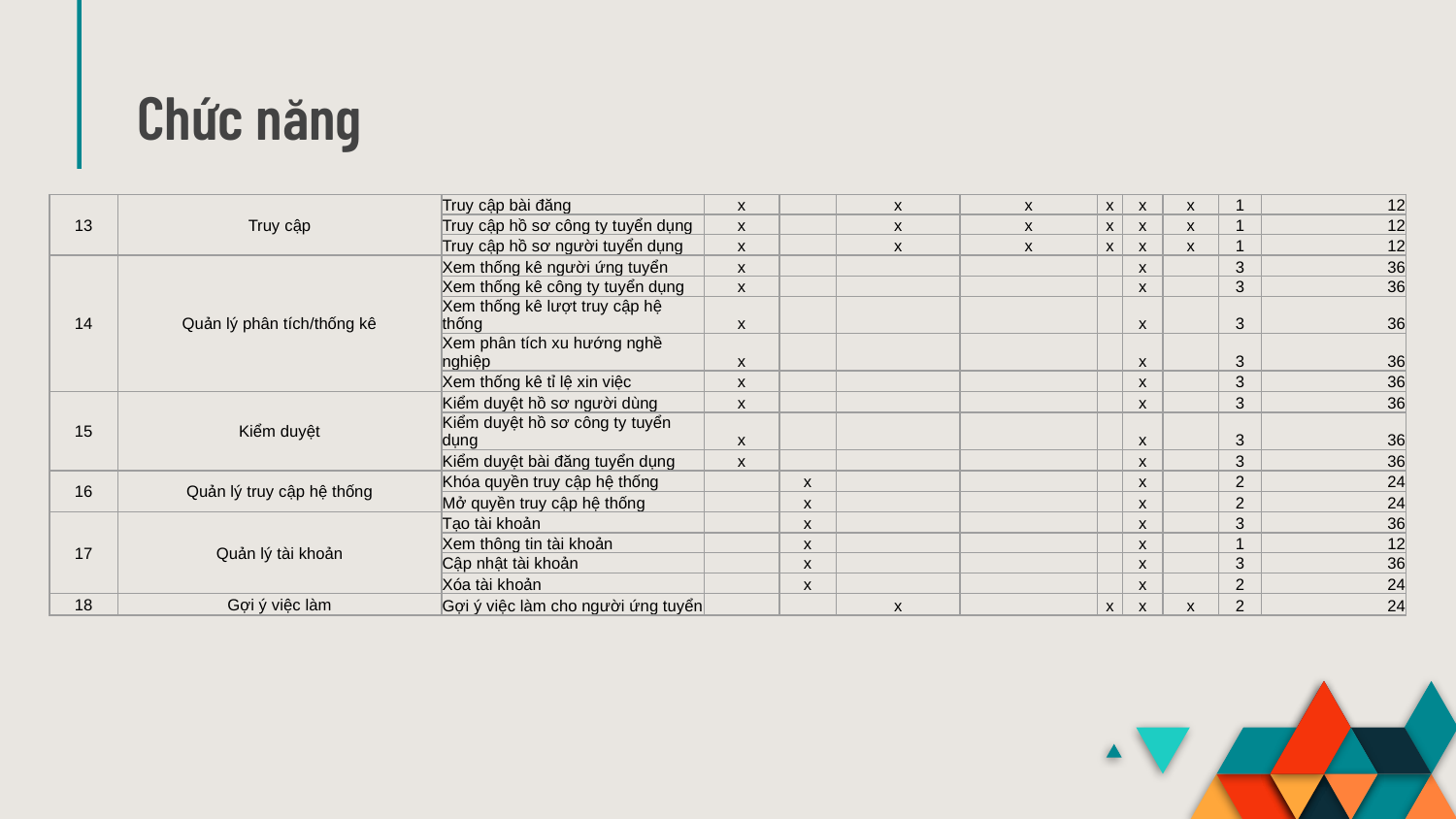

# Chức năng
| 13 | Truy cập | Truy cập bài đăng | x |  | x | x | x | x | x | 1 | 12 |
| --- | --- | --- | --- | --- | --- | --- | --- | --- | --- | --- | --- |
|  |  | Truy cập hồ sơ công ty tuyển dụng | x |  | x | x | x | x | x | 1 | 12 |
|  |  | Truy cập hồ sơ người tuyển dụng | x |  | x | x | x | x | x | 1 | 12 |
| 14 | Quản lý phân tích/thống kê | Xem thống kê người ứng tuyển | x |  |  |  |  | x |  | 3 | 36 |
|  |  | Xem thống kê công ty tuyển dụng | x |  |  |  |  | x |  | 3 | 36 |
|  |  | Xem thống kê lượt truy cập hệ thống | x |  |  |  |  | x |  | 3 | 36 |
|  |  | Xem phân tích xu hướng nghề nghiệp | x |  |  |  |  | x |  | 3 | 36 |
|  |  | Xem thống kê tỉ lệ xin việc | x |  |  |  |  | x |  | 3 | 36 |
| 15 | Kiểm duyệt | Kiểm duyệt hồ sơ người dùng | x |  |  |  |  | x |  | 3 | 36 |
|  |  | Kiểm duyệt hồ sơ công ty tuyển dụng | x |  |  |  |  | x |  | 3 | 36 |
|  |  | Kiểm duyệt bài đăng tuyển dụng | x |  |  |  |  | x |  | 3 | 36 |
| 16 | Quản lý truy cập hệ thống | Khóa quyền truy cập hệ thống |  | x |  |  |  | x |  | 2 | 24 |
|  |  | Mở quyền truy cập hệ thống |  | x |  |  |  | x |  | 2 | 24 |
| 17 | Quản lý tài khoản | Tạo tài khoản |  | x |  |  |  | x |  | 3 | 36 |
|  |  | Xem thông tin tài khoản |  | x |  |  |  | x |  | 1 | 12 |
|  |  | Cập nhật tài khoản |  | x |  |  |  | x |  | 3 | 36 |
|  |  | Xóa tài khoản |  | x |  |  |  | x |  | 2 | 24 |
| 18 | Gợi ý việc làm | Gợi ý việc làm cho người ứng tuyển |  |  | x |  | x | x | x | 2 | 24 |